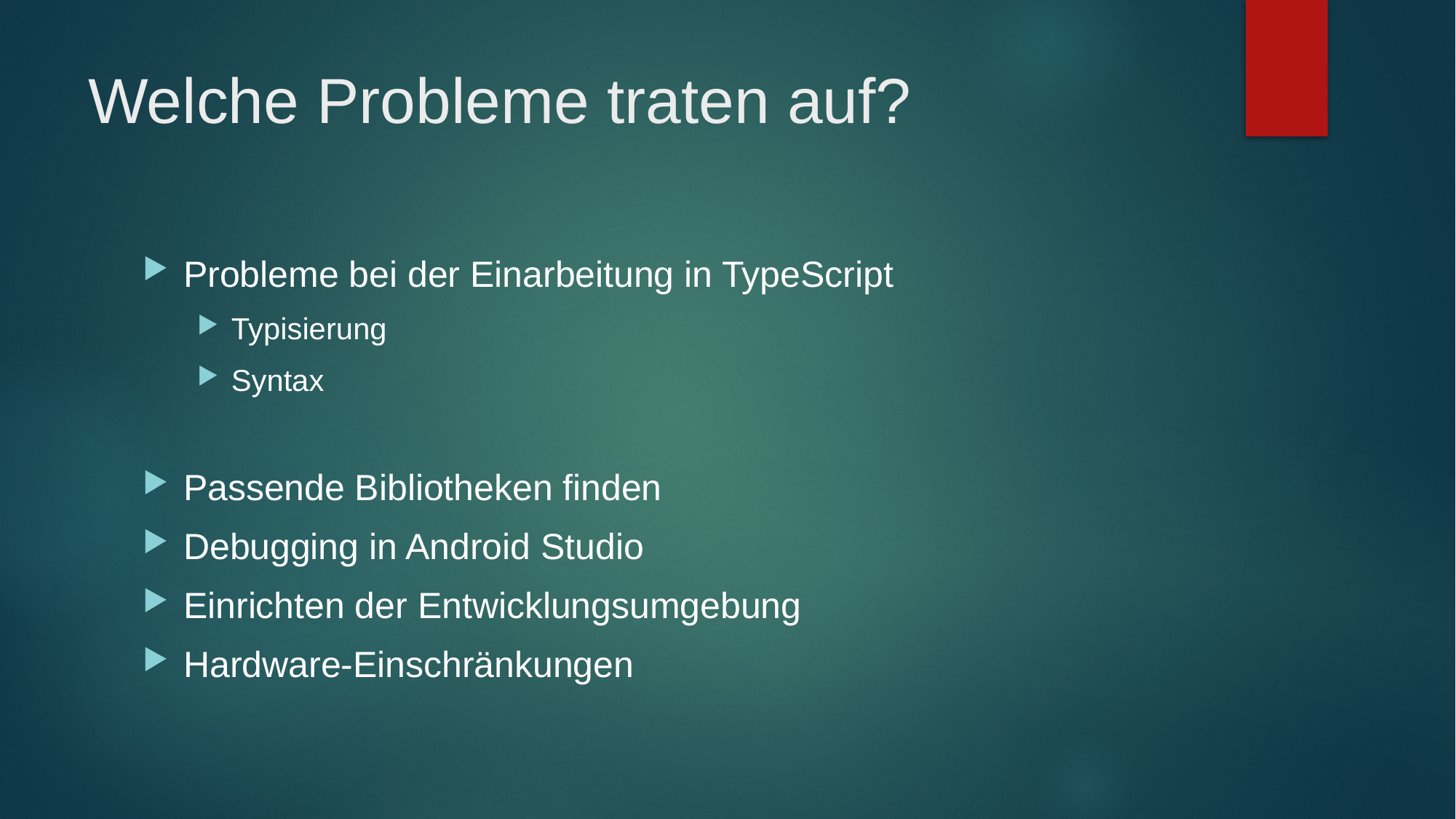

# Welche Probleme traten auf?
Probleme bei der Einarbeitung in TypeScript
Typisierung
Syntax

Passende Bibliotheken finden
Debugging in Android Studio
Einrichten der Entwicklungsumgebung
Hardware-Einschränkungen